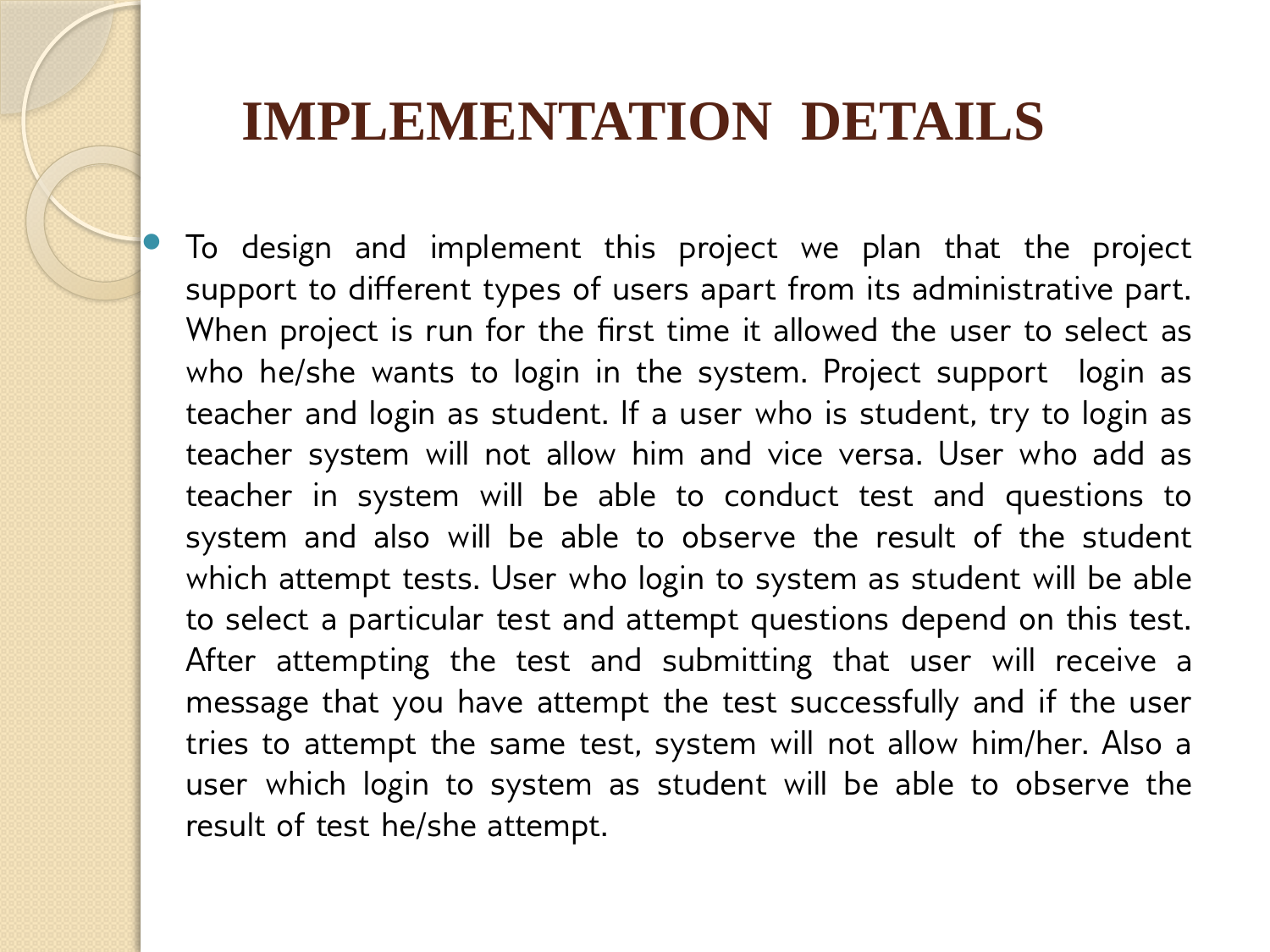

# IMPLEMENTATION  DETAILS
To design and implement this project we plan that the project support to different types of users apart from its administrative part. When project is run for the first time it allowed the user to select as who he/she wants to login in the system. Project support  login as teacher and login as student. If a user who is student, try to login as teacher system will not allow him and vice versa. User who add as teacher in system will be able to conduct test and questions to system and also will be able to observe the result of the student which attempt tests. User who login to system as student will be able to select a particular test and attempt questions depend on this test. After attempting the test and submitting that user will receive a message that you have attempt the test successfully and if the user tries to attempt the same test, system will not allow him/her. Also a user which login to system as student will be able to observe the result of test he/she attempt.